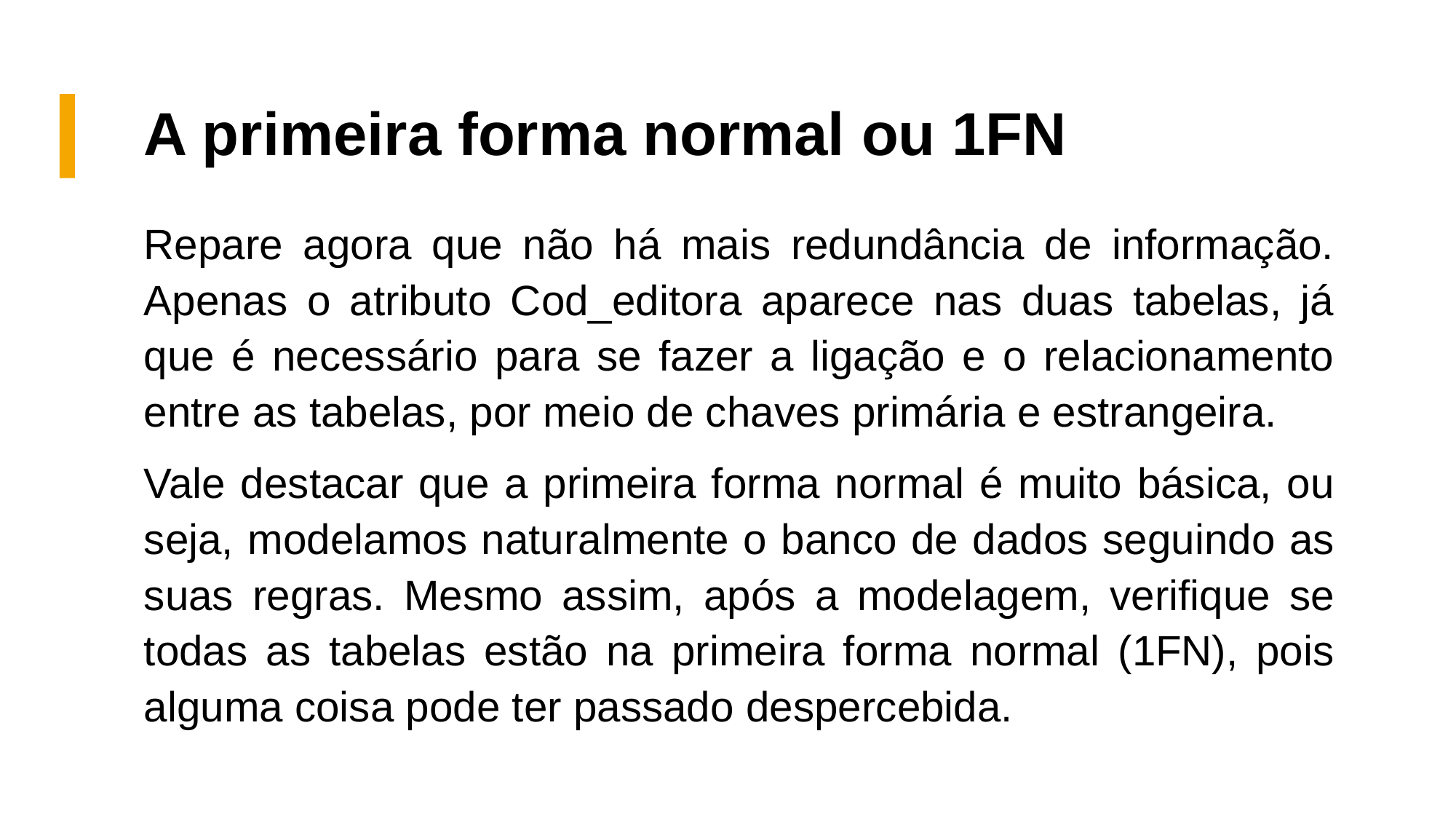

# A primeira forma normal ou 1FN
Repare agora que não há mais redundância de informação. Apenas o atributo Cod_editora aparece nas duas tabelas, já que é necessário para se fazer a ligação e o relacionamento entre as tabelas, por meio de chaves primária e estrangeira.
Vale destacar que a primeira forma normal é muito básica, ou seja, modelamos naturalmente o banco de dados seguindo as suas regras. Mesmo assim, após a modelagem, verifique se todas as tabelas estão na primeira forma normal (1FN), pois alguma coisa pode ter passado despercebida.